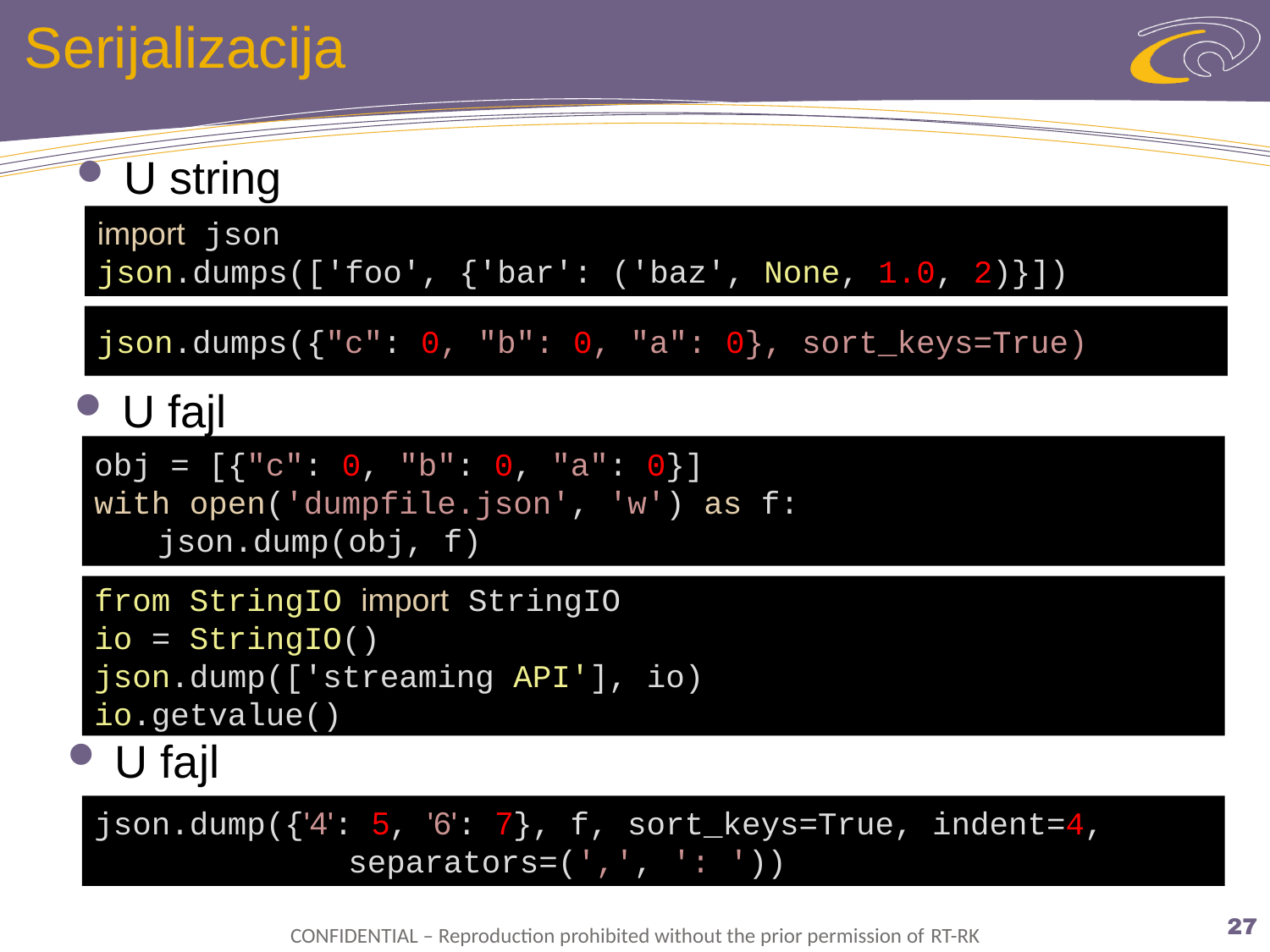

# Serijalizacija
U string
import json
json.dumps(['foo', {'bar': ('baz', None, 1.0, 2)}])
json.dumps({"c": 0, "b": 0, "a": 0}, sort_keys=True)
U fajl
obj = [{"c": 0, "b": 0, "a": 0}]
with open('dumpfile.json', 'w') as f:
json.dump(obj, f)
from StringIO import StringIO
io = StringIO()
json.dump(['streaming API'], io)
io.getvalue()
U fajl
json.dump({'4': 5, '6': 7}, f, sort_keys=True, indent=4, 		separators=(',', ': '))